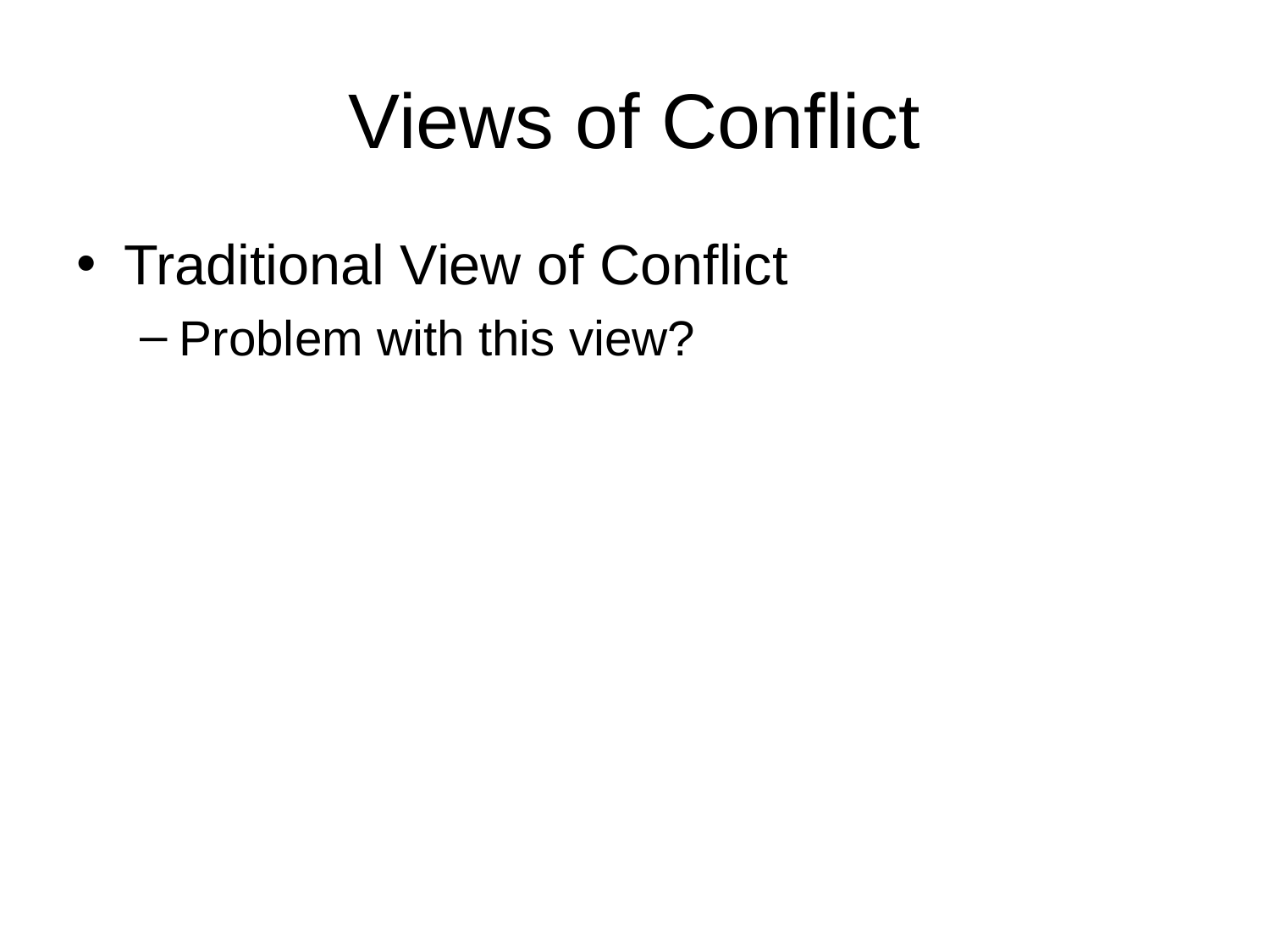

# Views of Conflict
Traditional View of Conflict
Problem with this view?